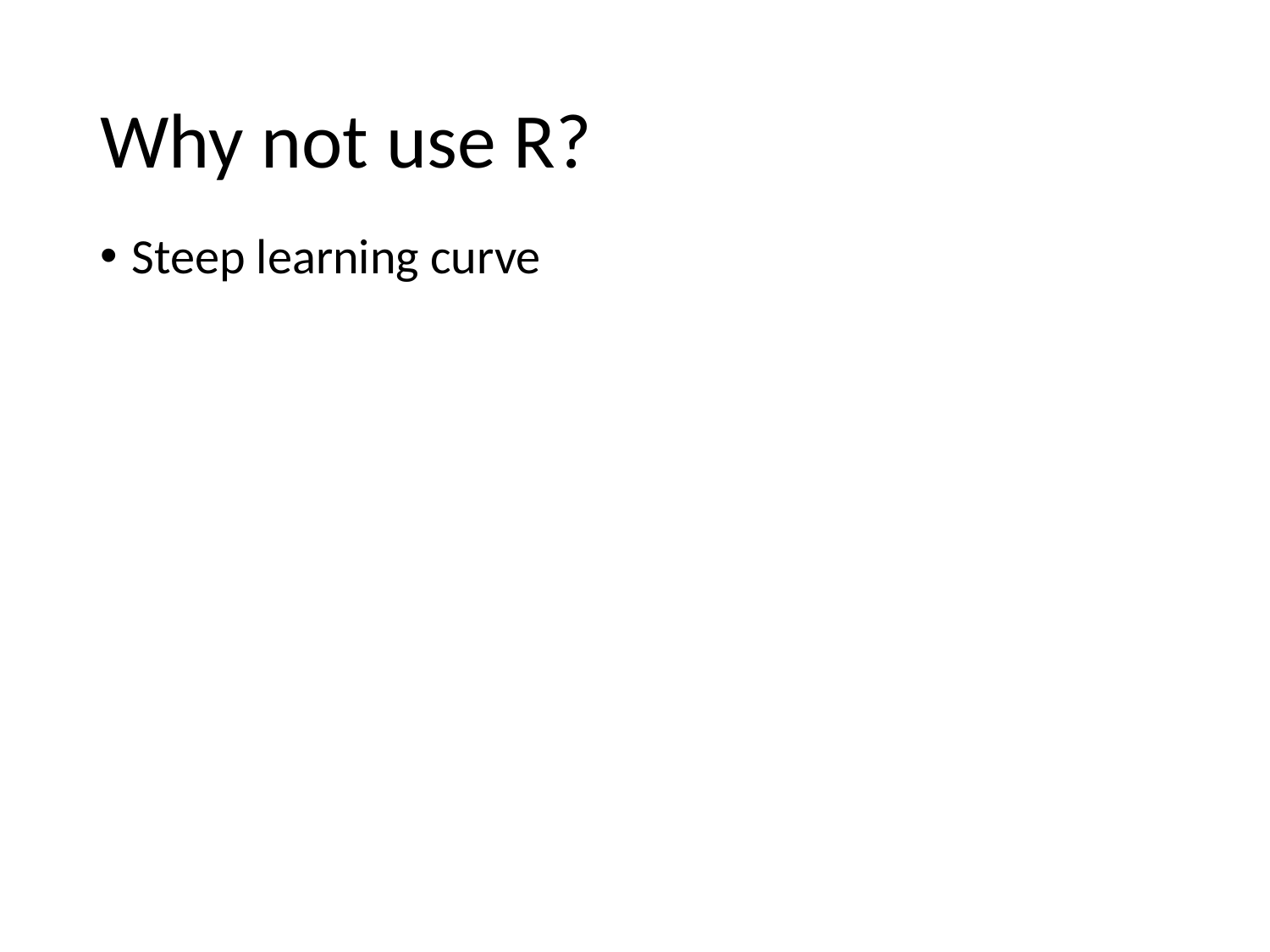

# Why not use R?
Steep learning curve